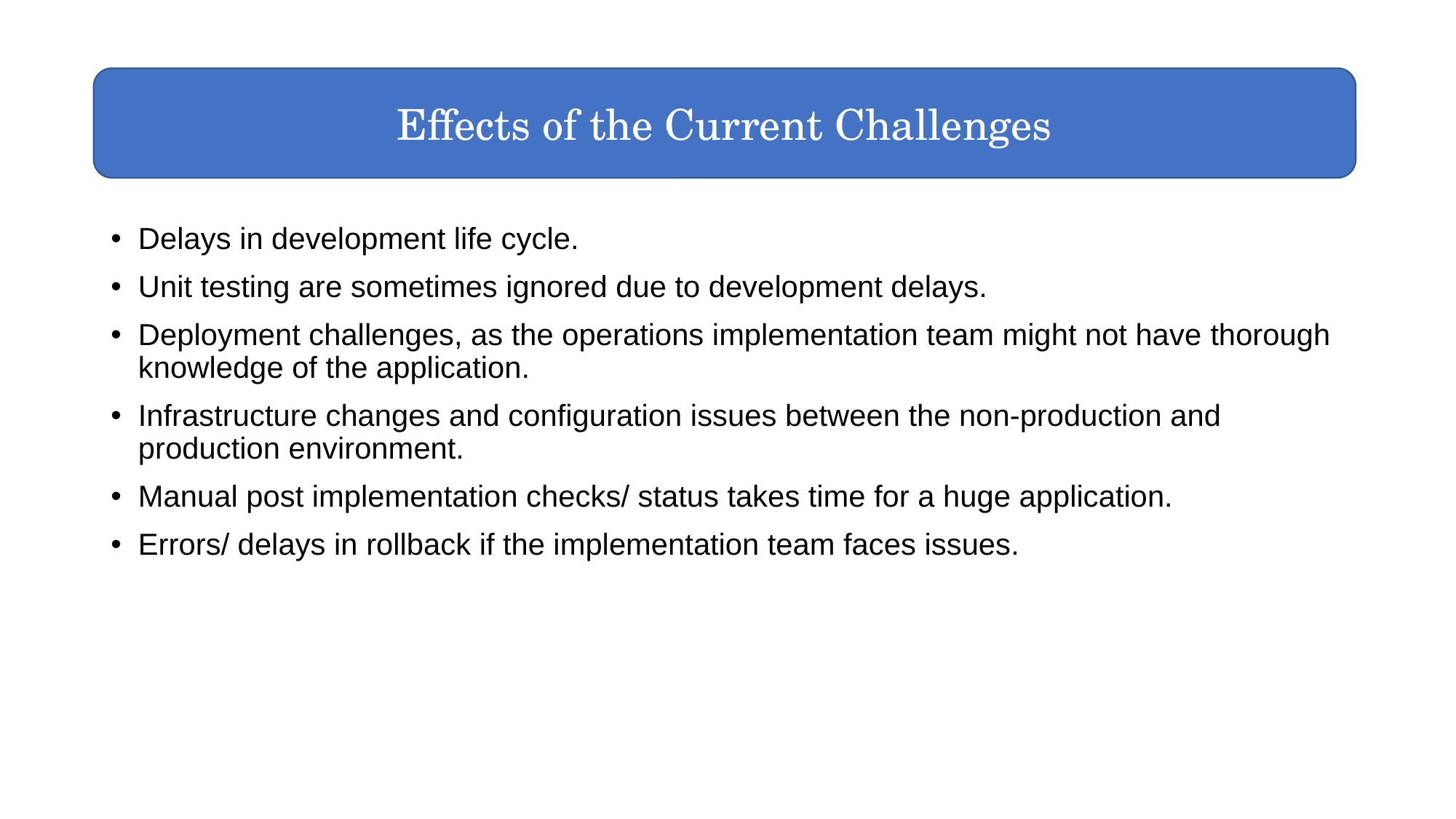

# Why do we need CI/CD?
Effects of the Current Challenges
Delays in development life cycle.
Unit testing are sometimes ignored due to development delays.
Deployment challenges, as the operations implementation team might not have thorough knowledge of the application.
Infrastructure changes and configuration issues between the non-production and production environment.
Manual post implementation checks/ status takes time for a huge application.
Errors/ delays in rollback if the implementation team faces issues.